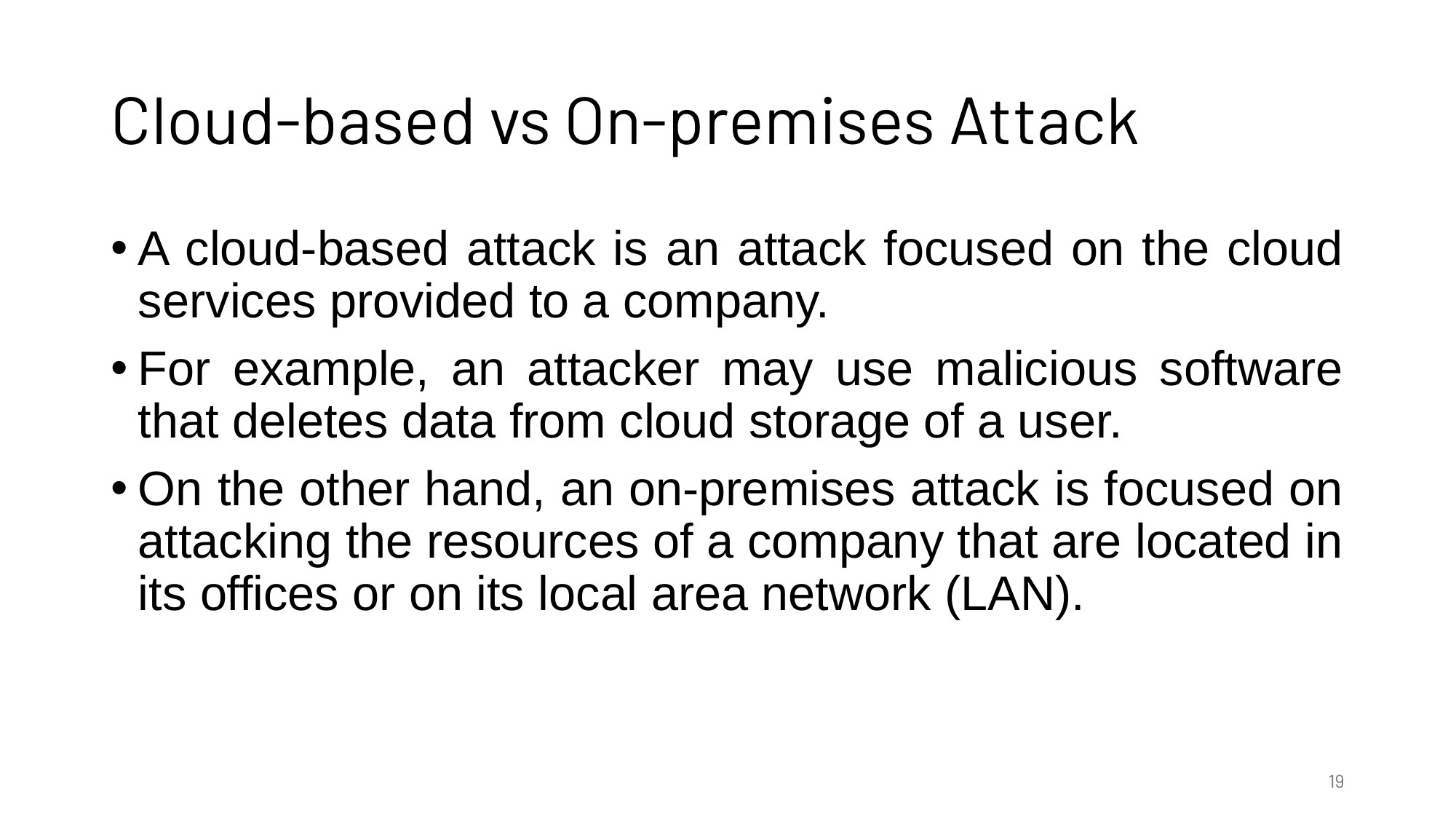

# Cloud-based vs On-premises Attack
A cloud-based attack is an attack focused on the cloud services provided to a company.
For example, an attacker may use malicious software that deletes data from cloud storage of a user.
On the other hand, an on-premises attack is focused on attacking the resources of a company that are located in its offices or on its local area network (LAN).
19